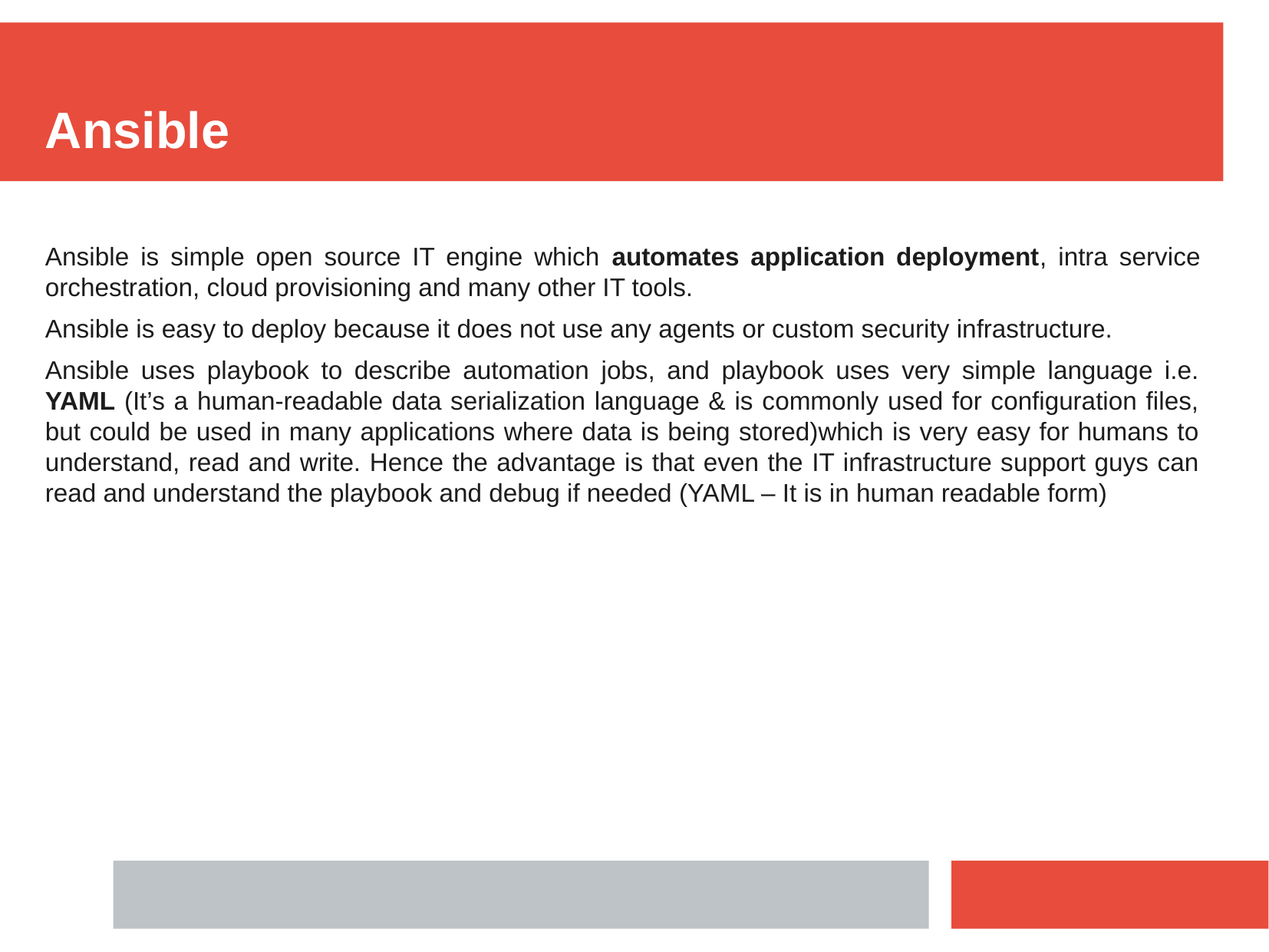

Ansible
Ansible is simple open source IT engine which automates application deployment, intra service orchestration, cloud provisioning and many other IT tools.
Ansible is easy to deploy because it does not use any agents or custom security infrastructure.
Ansible uses playbook to describe automation jobs, and playbook uses very simple language i.e. YAML (It’s a human-readable data serialization language & is commonly used for configuration files, but could be used in many applications where data is being stored)which is very easy for humans to understand, read and write. Hence the advantage is that even the IT infrastructure support guys can read and understand the playbook and debug if needed (YAML – It is in human readable form)